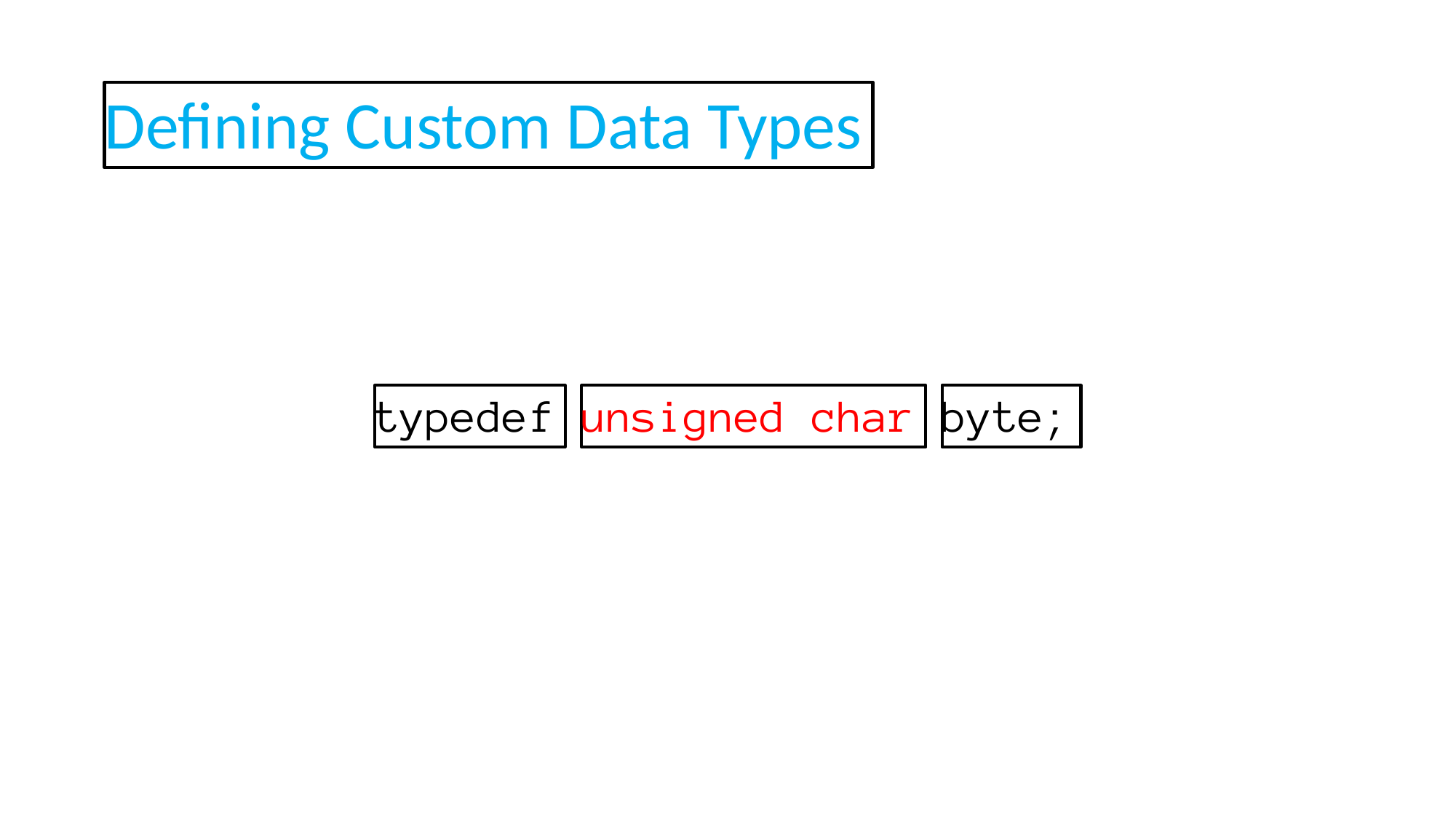

Defining Custom Data Types
typedef
unsigned char
byte;